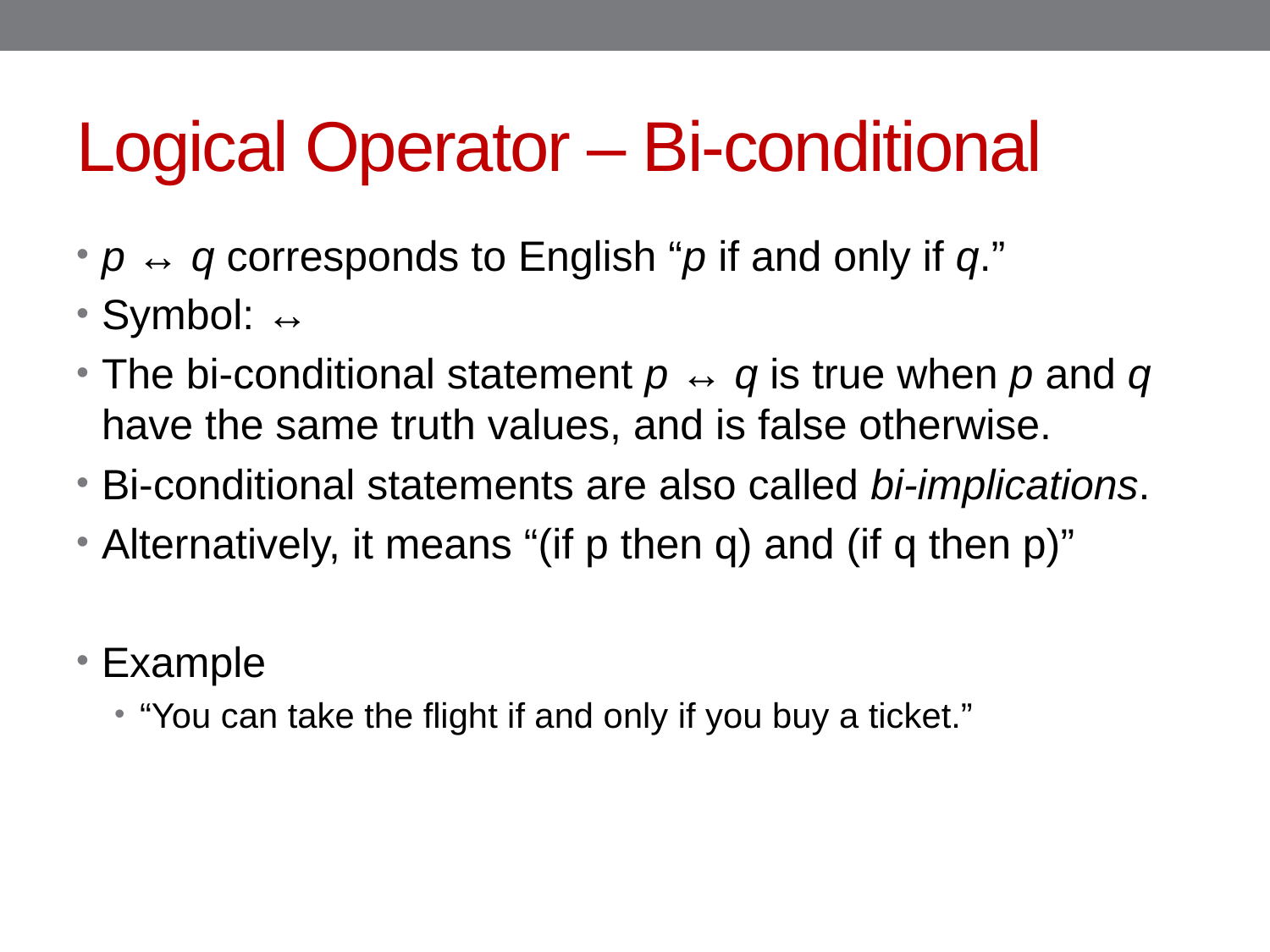

# Logical Operator – Bi-conditional
p ↔ q corresponds to English “p if and only if q.”
Symbol: ↔
The bi-conditional statement p ↔ q is true when p and q have the same truth values, and is false otherwise.
Bi-conditional statements are also called bi-implications.
Alternatively, it means “(if p then q) and (if q then p)”

Example
“You can take the flight if and only if you buy a ticket.”